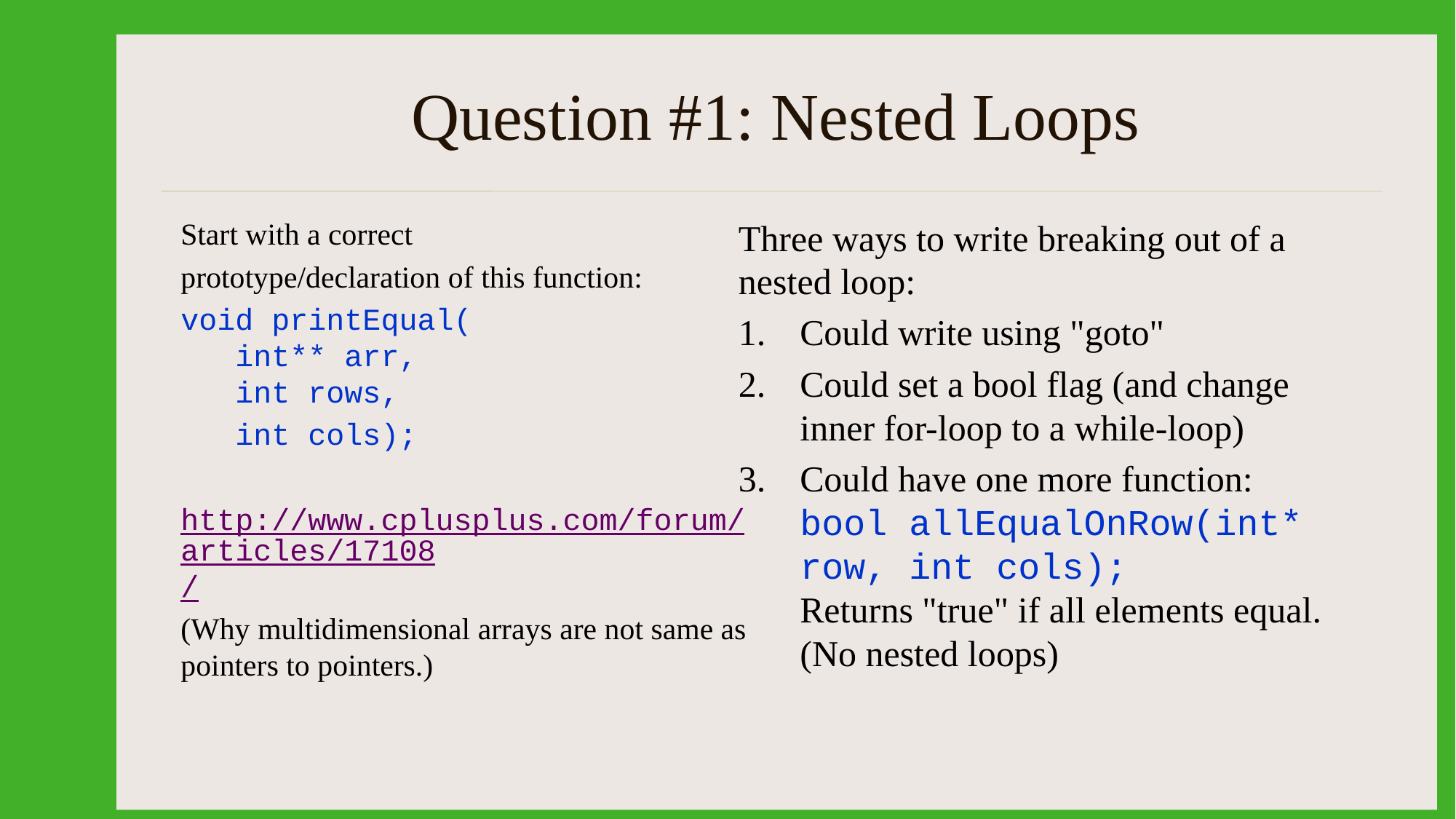

# Question #1: Nested Loops
Start with a correct
prototype/declaration of this function:
void printEqual(
   int** arr,
   int rows,
   int cols);

http://www.cplusplus.com/forum/articles/17108/
(Why multidimensional arrays are not same as pointers to pointers.)

Three ways to write breaking out of a nested loop:
Could write using "goto"
Could set a bool flag (and change inner for-loop to a while-loop)
Could have one more function:
bool allEqualOnRow(int* row, int cols);
Returns "true" if all elements equal. (No nested loops)